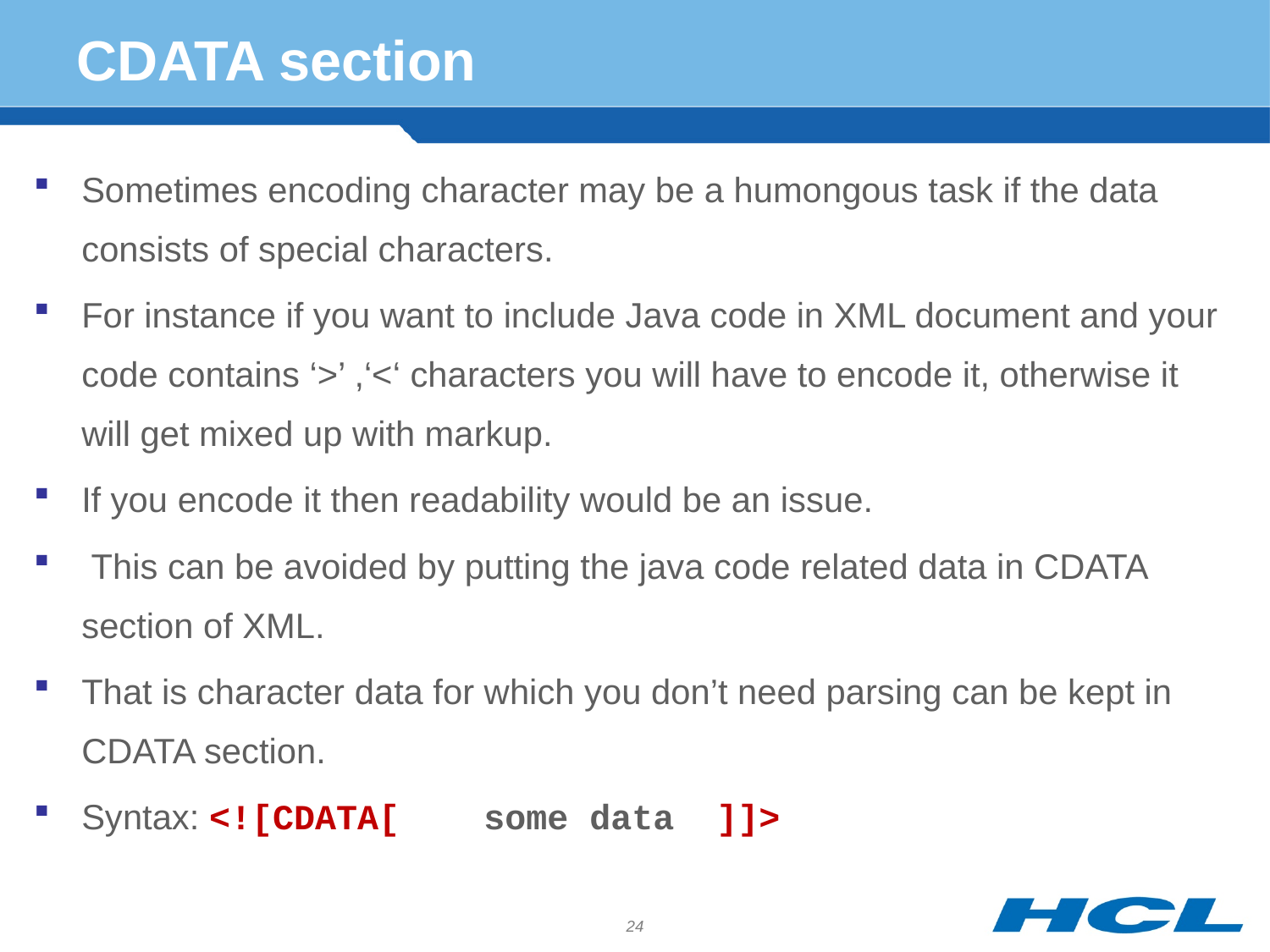

# CDATA section
Sometimes encoding character may be a humongous task if the data consists of special characters.
For instance if you want to include Java code in XML document and your code contains ‘>’ ,‘<‘ characters you will have to encode it, otherwise it will get mixed up with markup.
If you encode it then readability would be an issue.
 This can be avoided by putting the java code related data in CDATA section of XML.
That is character data for which you don’t need parsing can be kept in CDATA section.
Syntax: <![CDATA[	 some data  ]]>

24